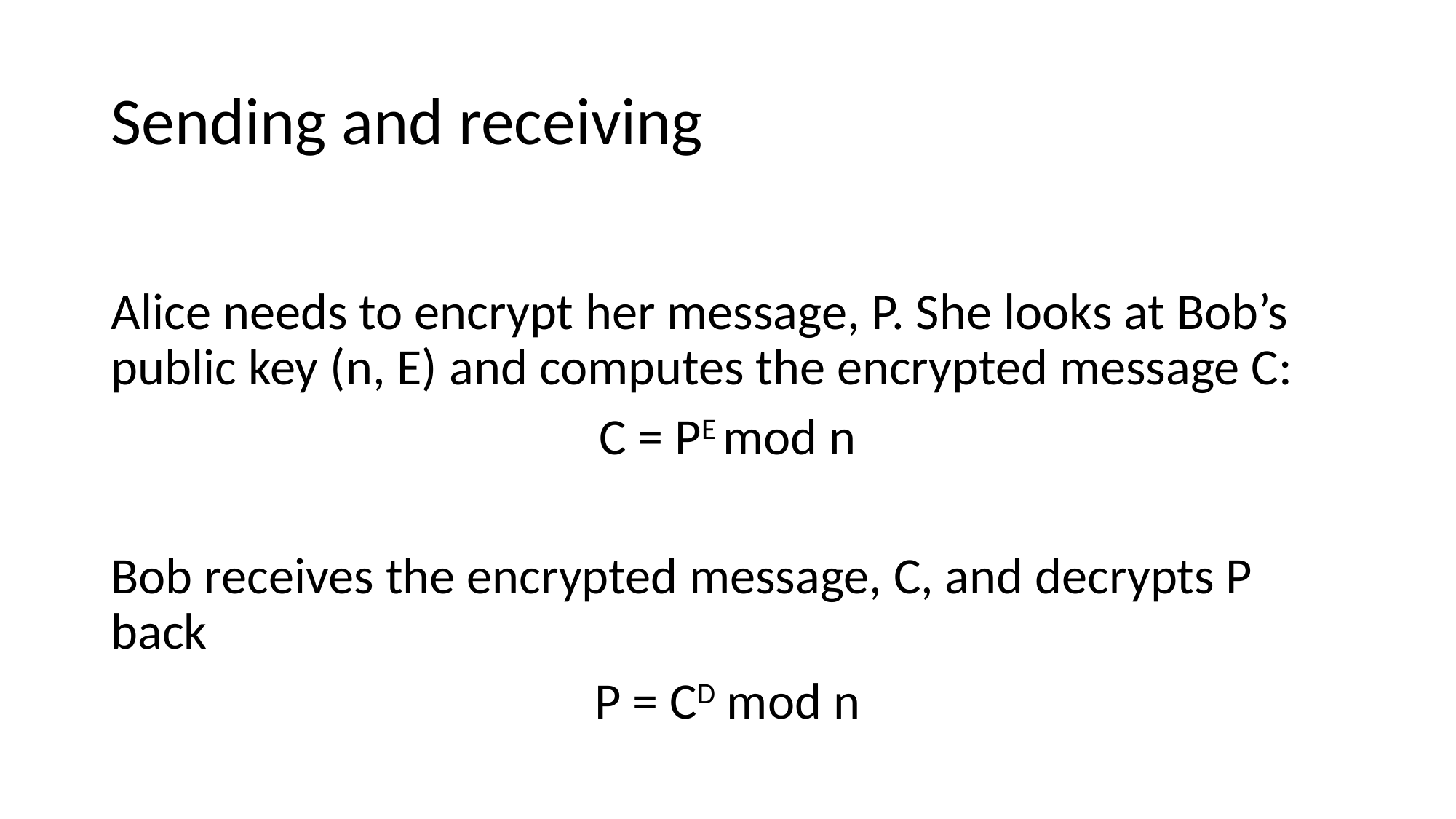

# Sending and receiving

Alice needs to encrypt her message, P. She looks at Bob’s public key (n, E) and computes the encrypted message C:
C = PE mod n

Bob receives the encrypted message, C, and decrypts P back
P = CD mod n